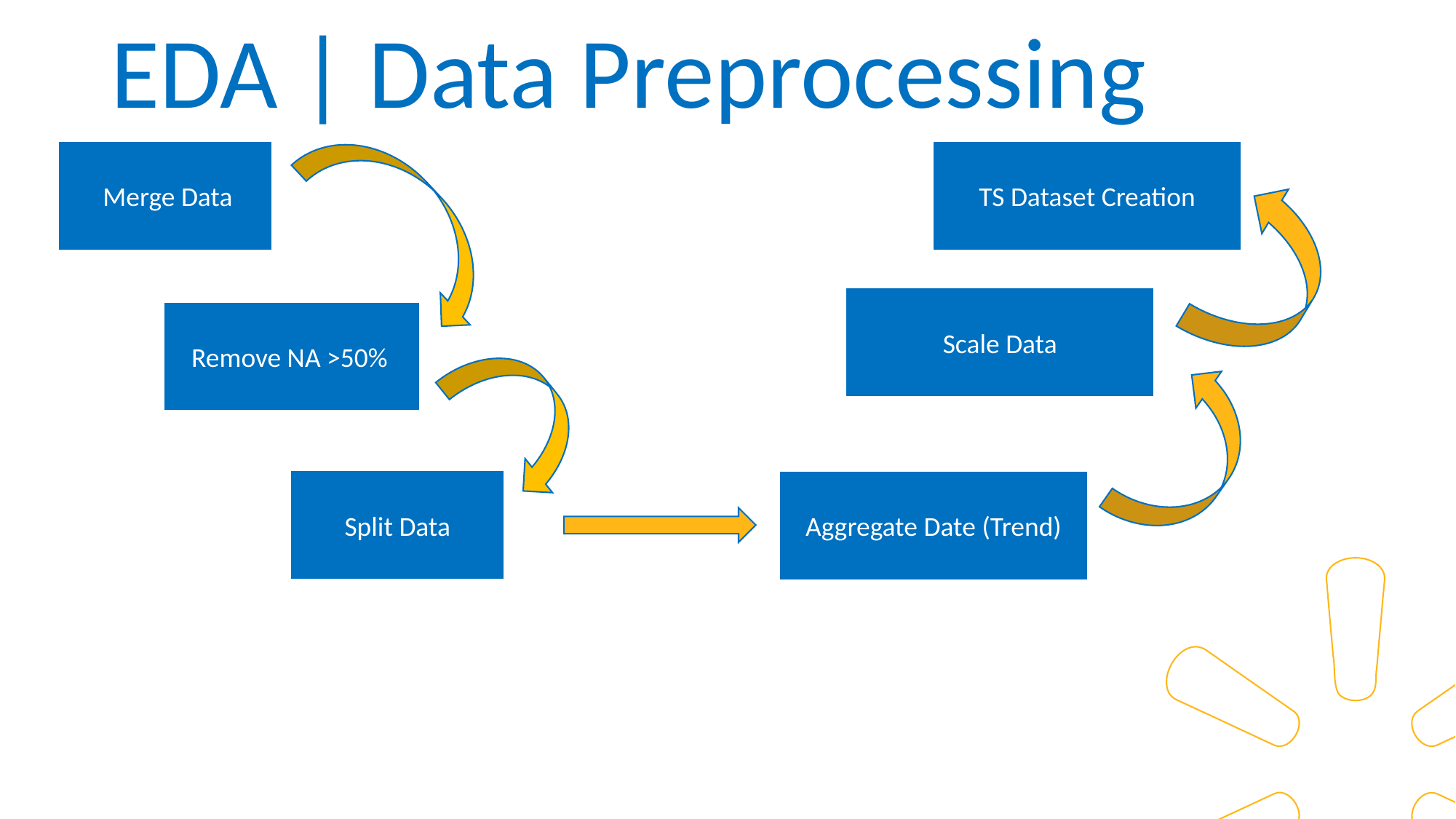

# EDA | Data Preprocessing
TS Dataset Creation

Merge Data

Scale Data

Remove NA >50%

Split Data
Aggregate Date (Trend)